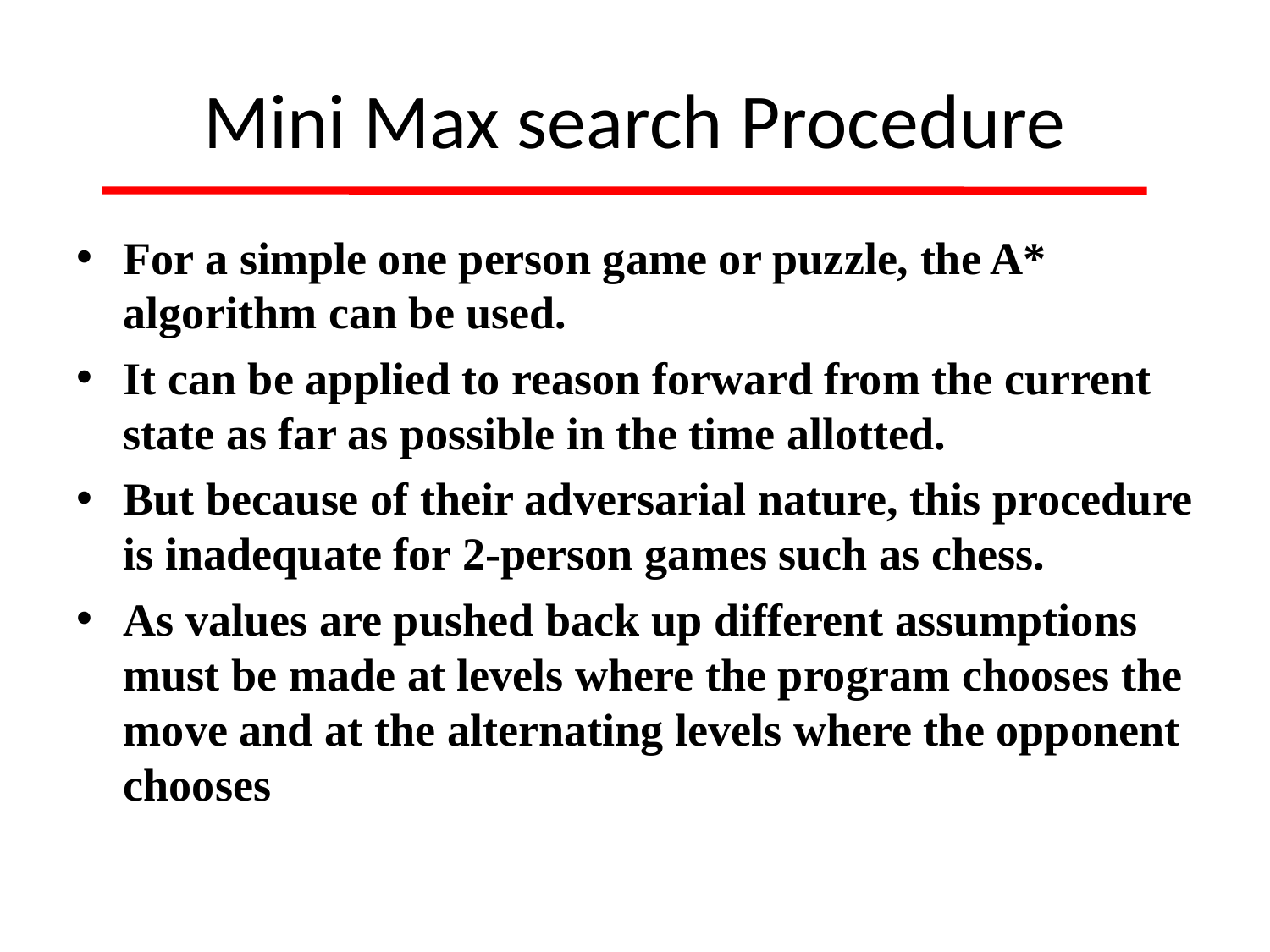

Mini Max search Procedure
For a simple one person game or puzzle, the A* algorithm can be used.
It can be applied to reason forward from the current state as far as possible in the time allotted.
But because of their adversarial nature, this procedure is inadequate for 2-person games such as chess.
As values are pushed back up different assumptions must be made at levels where the program chooses the move and at the alternating levels where the opponent chooses